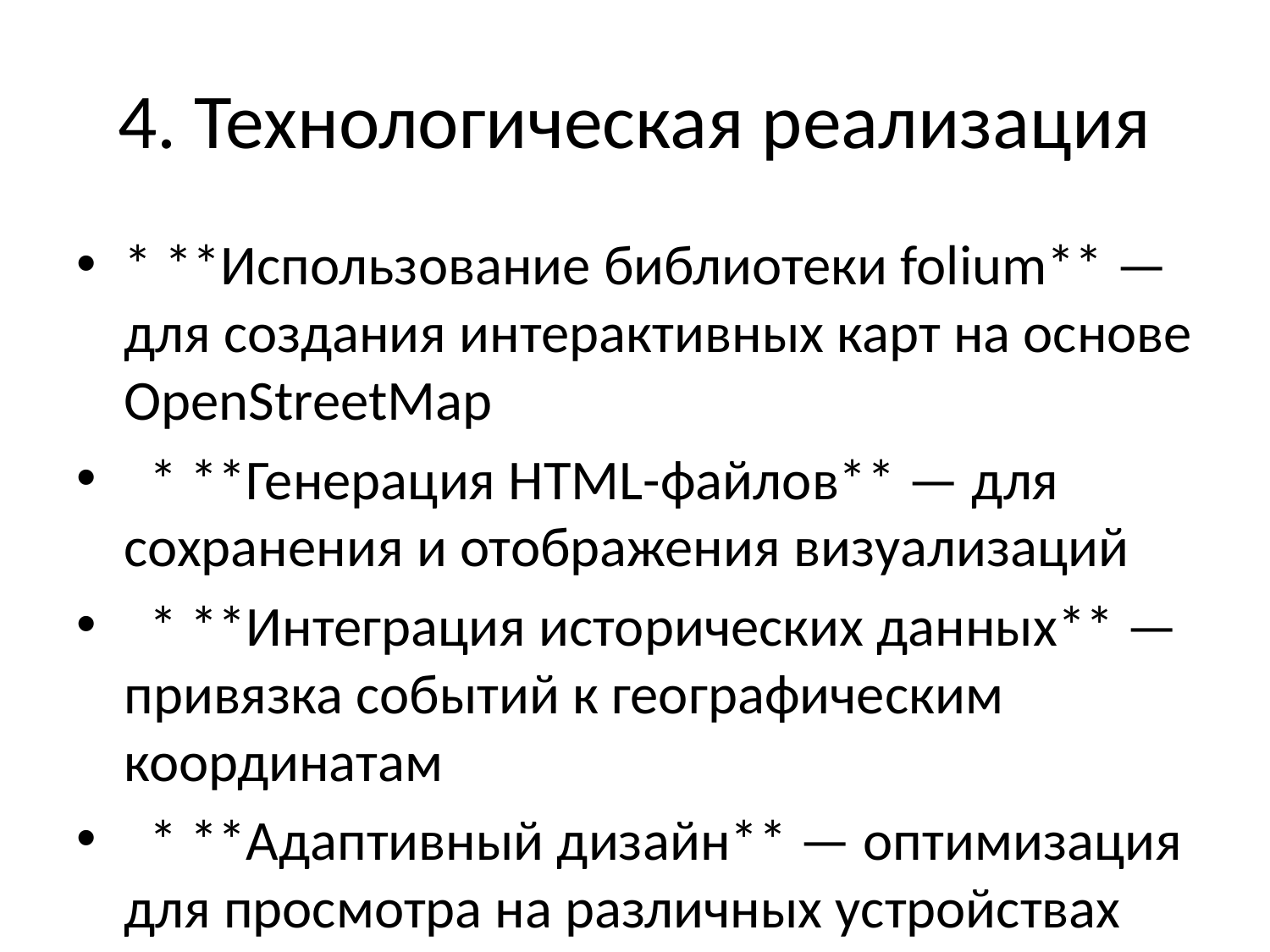

# 4. Технологическая реализация
* **Использование библиотеки folium** — для создания интерактивных карт на основе OpenStreetMap
  * **Генерация HTML-файлов** — для сохранения и отображения визуализаций
  * **Интеграция исторических данных** — привязка событий к географическим координатам
  * **Адаптивный дизайн** — оптимизация для просмотра на различных устройствах